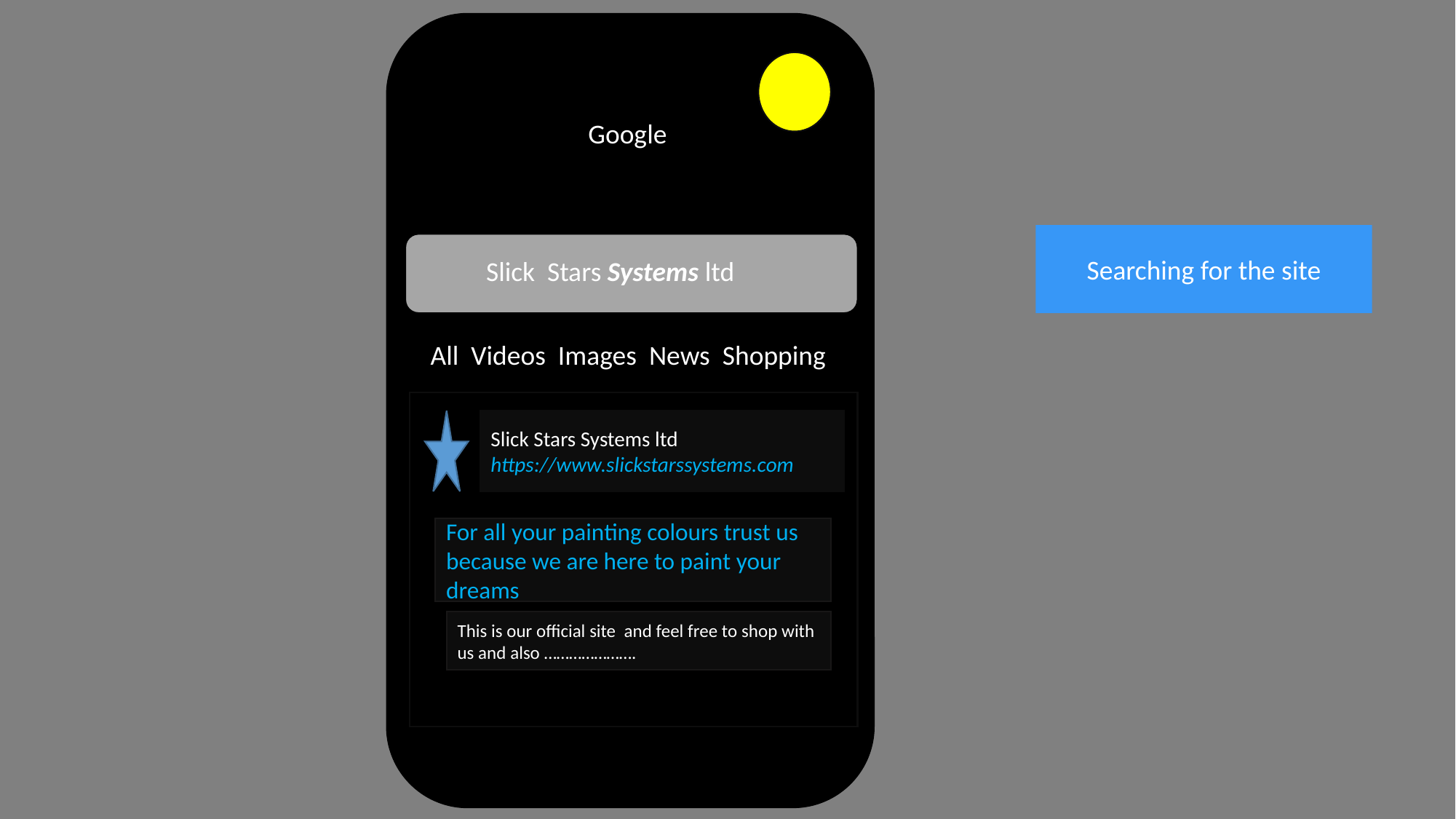

Google
Searching for the site

Slick  Stars Systems ltd
All  Videos  Images  News  Shopping

Slick Stars Systems ltd
https://www.slickstarssystems.com
For all your painting colours trust us because we are here to paint your dreams
This is our official site  and feel free to shop with us and also ………………….